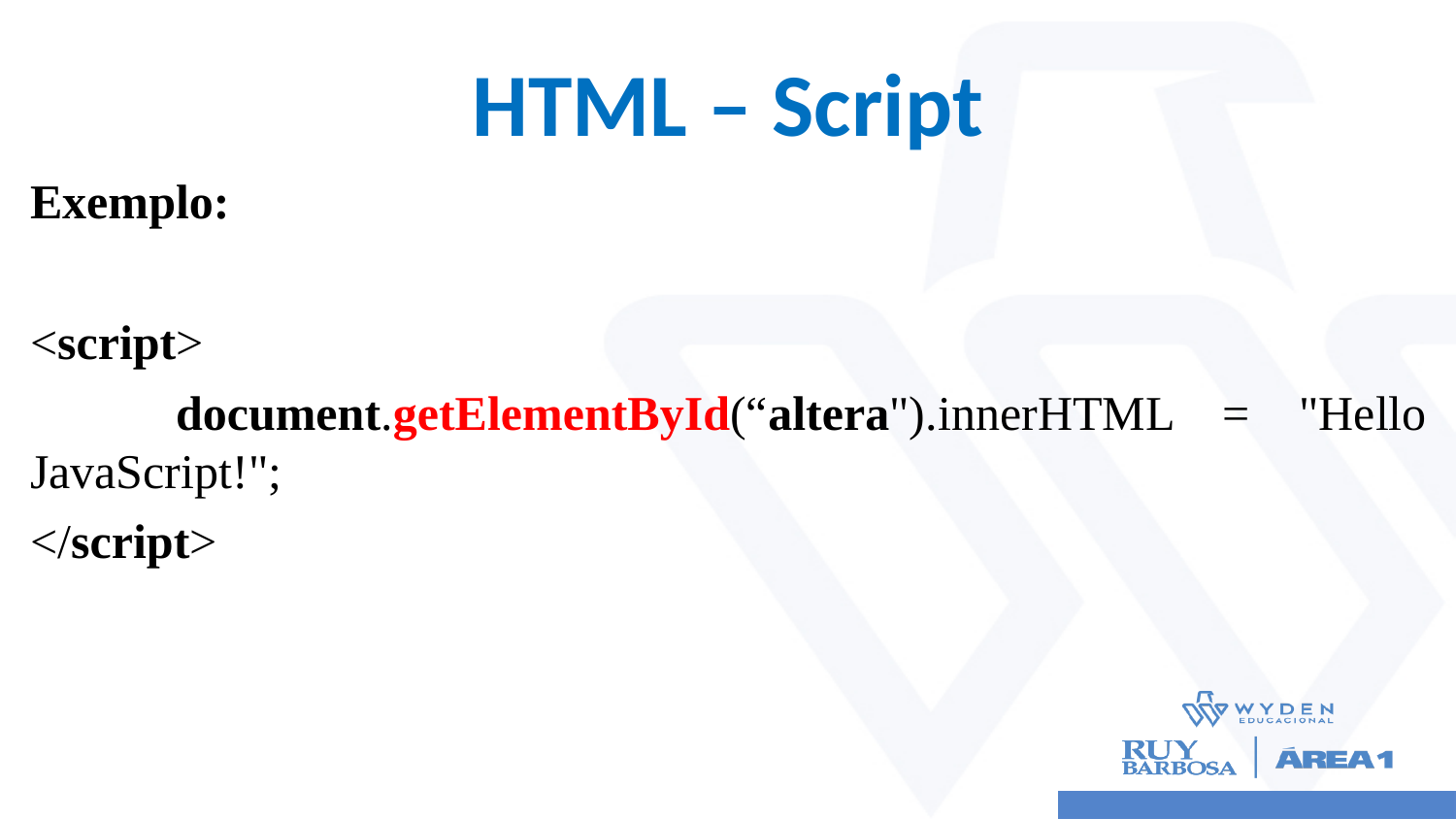

# HTML – Script
Exemplo:

<script>
	document.getElementById(“altera").innerHTML = "Hello JavaScript!";
</script>